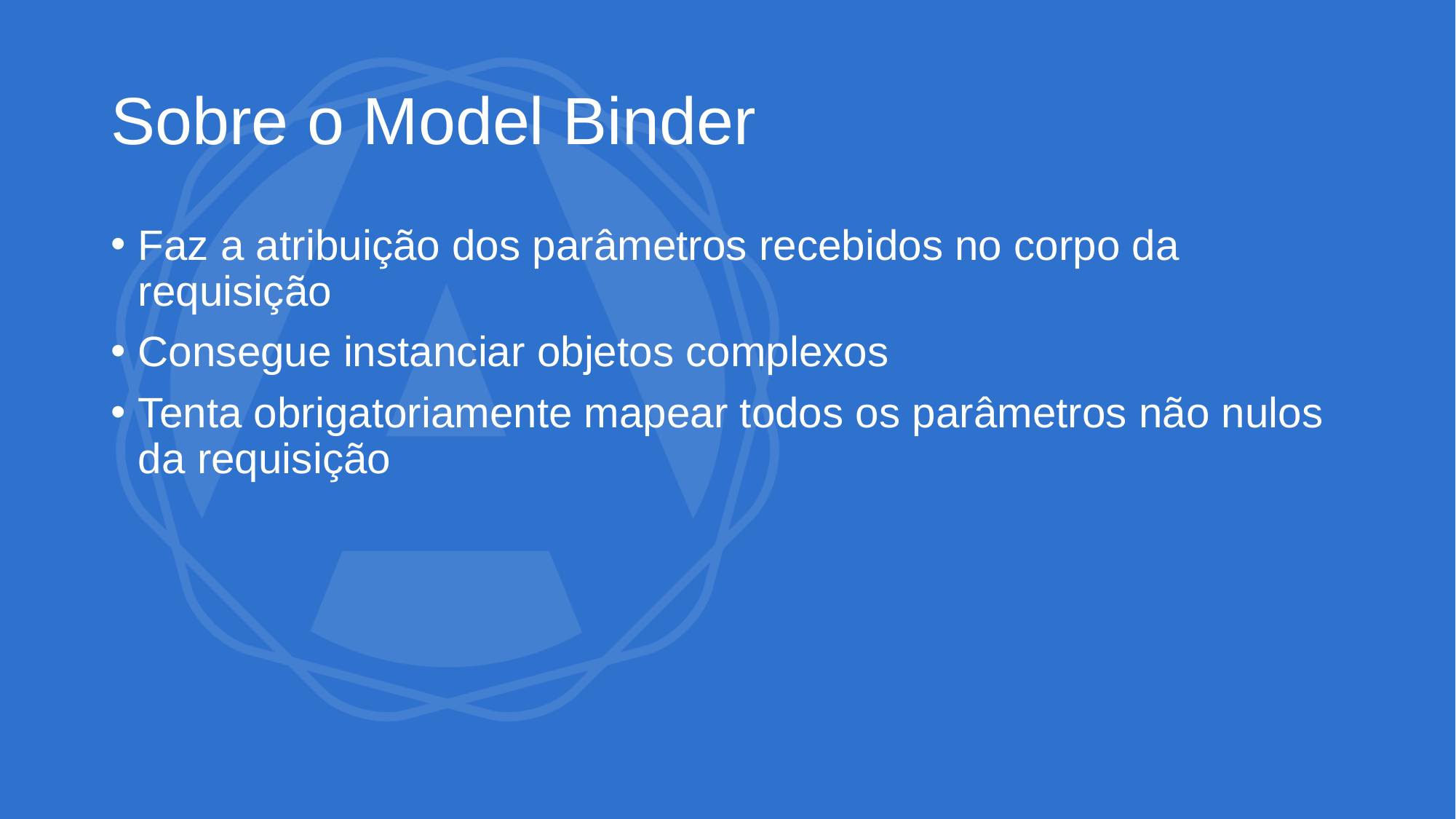

# Sobre o Model Binder
Faz a atribuição dos parâmetros recebidos no corpo da requisição
Consegue instanciar objetos complexos
Tenta obrigatoriamente mapear todos os parâmetros não nulos da requisição